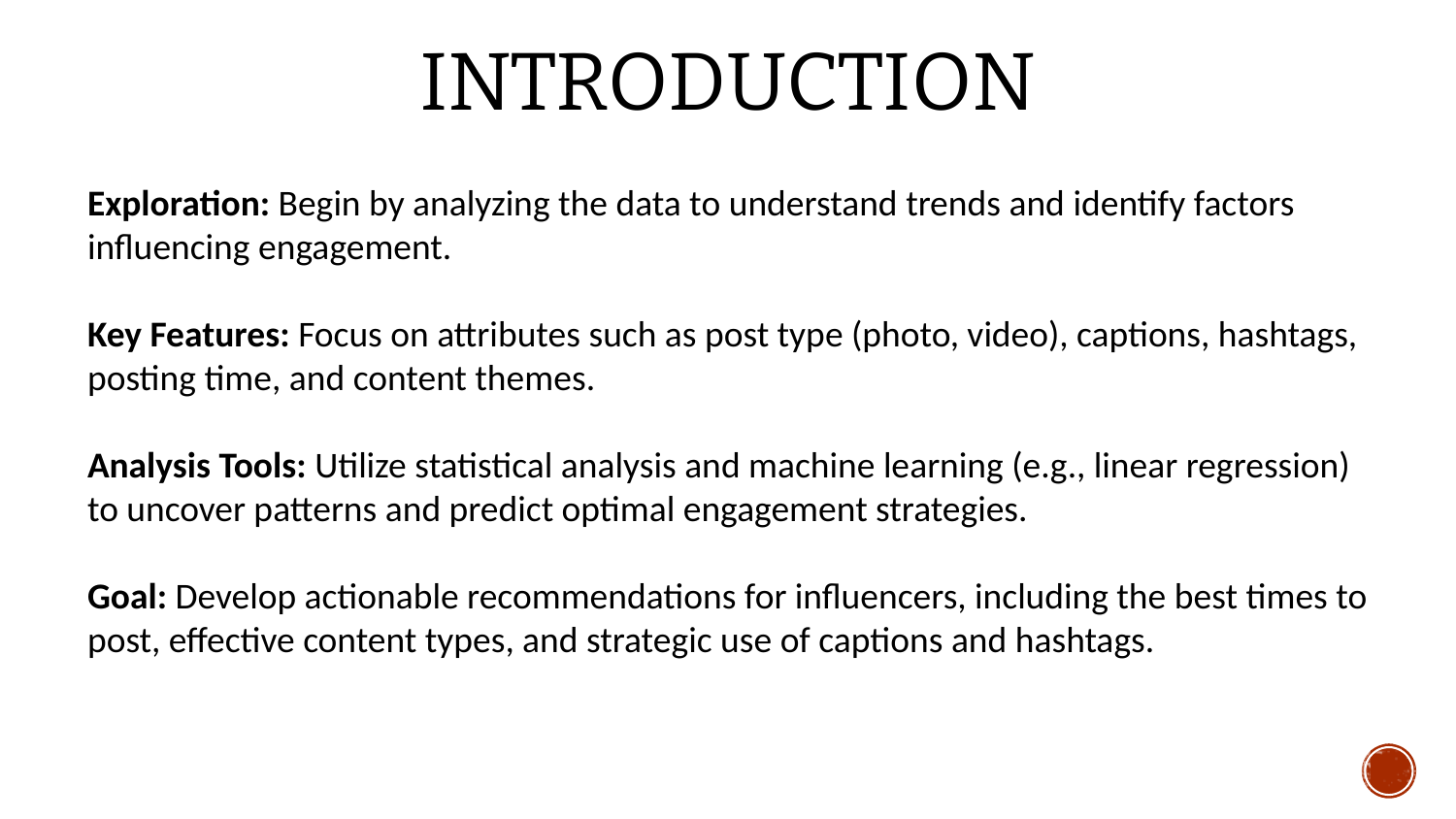

# Introduction
Exploration: Begin by analyzing the data to understand trends and identify factors influencing engagement.

Key Features: Focus on attributes such as post type (photo, video), captions, hashtags, posting time, and content themes.

Analysis Tools: Utilize statistical analysis and machine learning (e.g., linear regression) to uncover patterns and predict optimal engagement strategies.

Goal: Develop actionable recommendations for influencers, including the best times to post, effective content types, and strategic use of captions and hashtags.